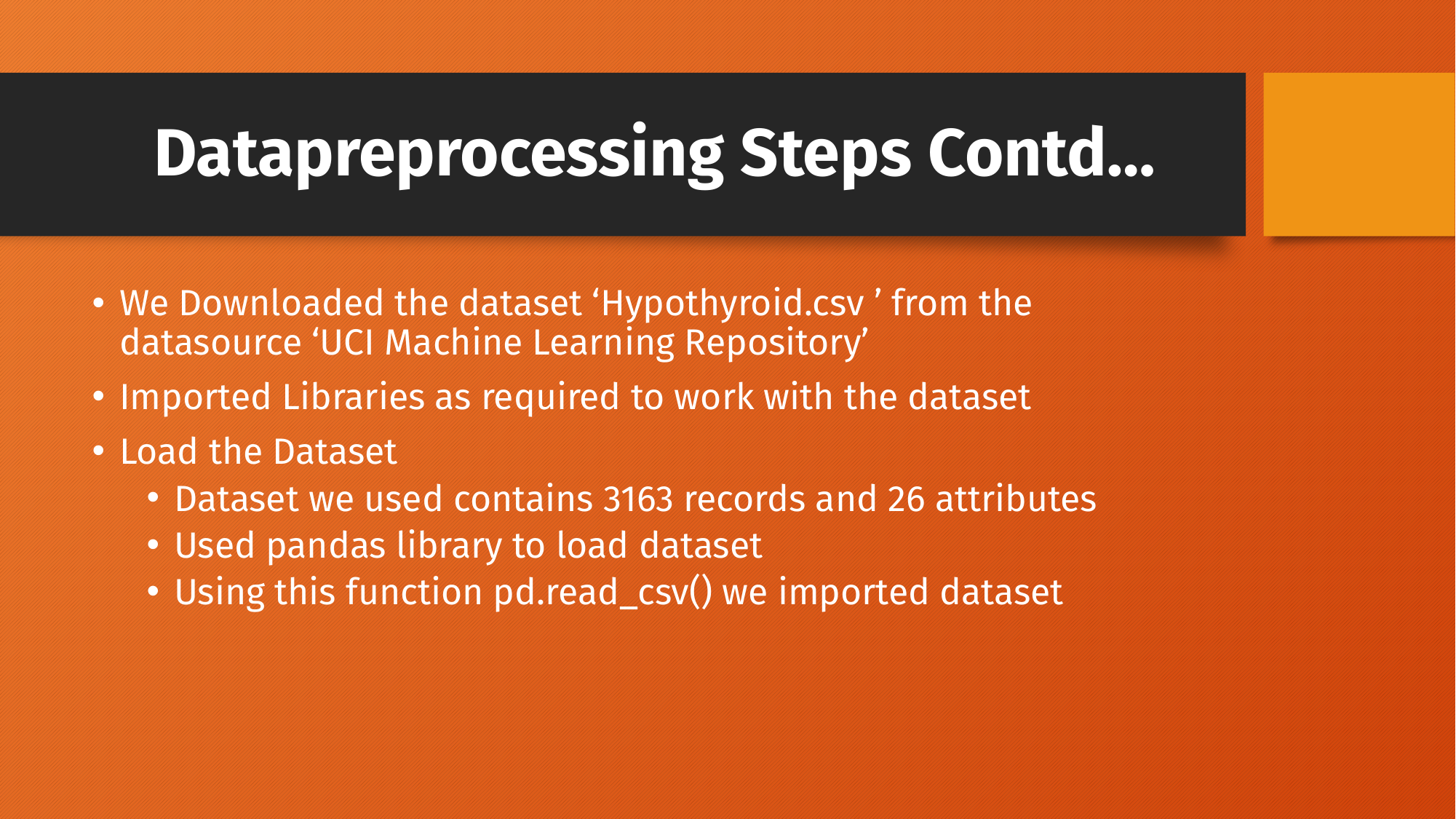

# Datapreprocessing Steps Contd…
We Downloaded the dataset ‘Hypothyroid.csv ’ from the datasource ‘UCI Machine Learning Repository’
Imported Libraries as required to work with the dataset
Load the Dataset
Dataset we used contains 3163 records and 26 attributes
Used pandas library to load dataset
Using this function pd.read_csv() we imported dataset